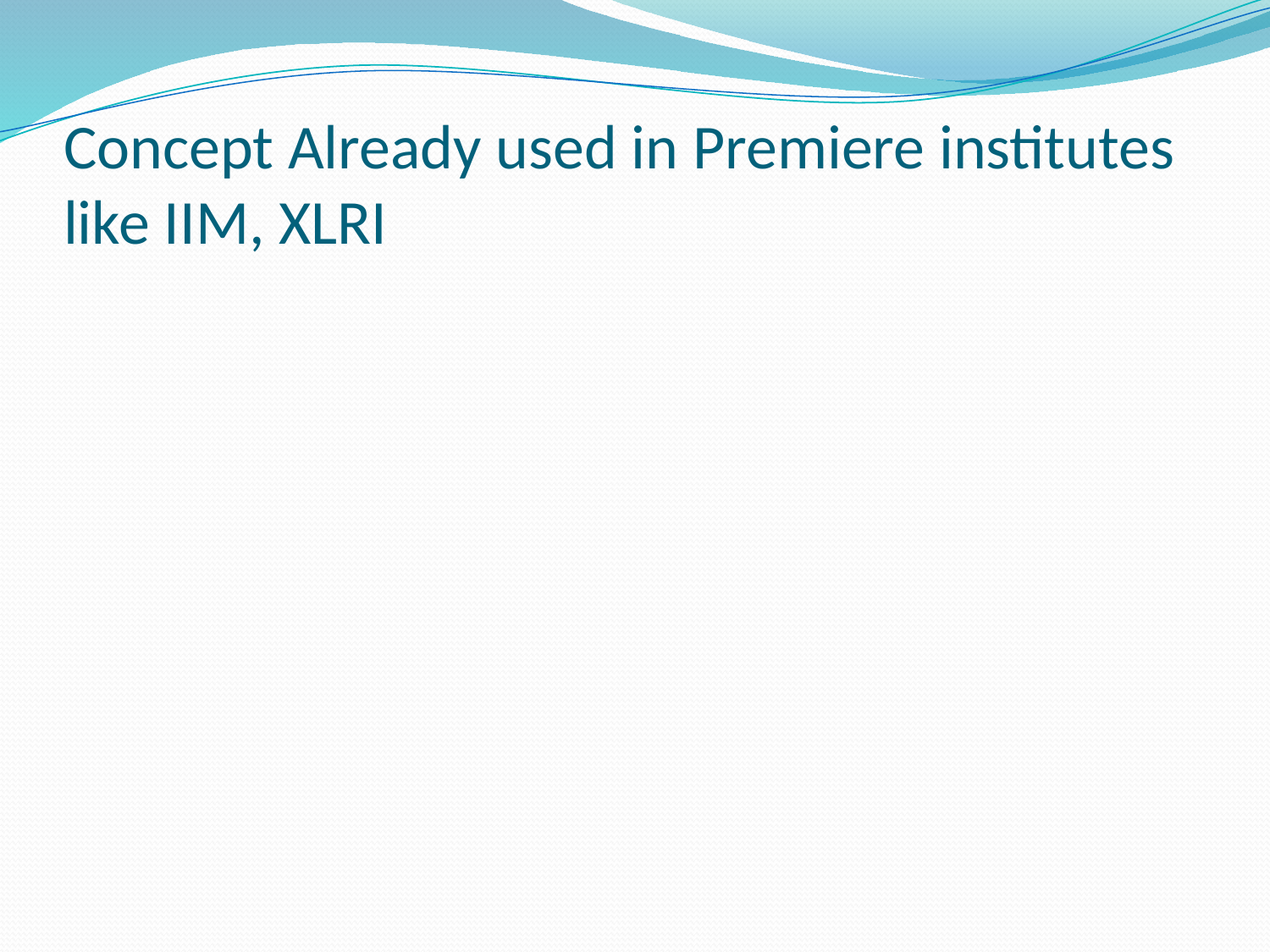

# Concept Already used in Premiere institutes like IIM, XLRI